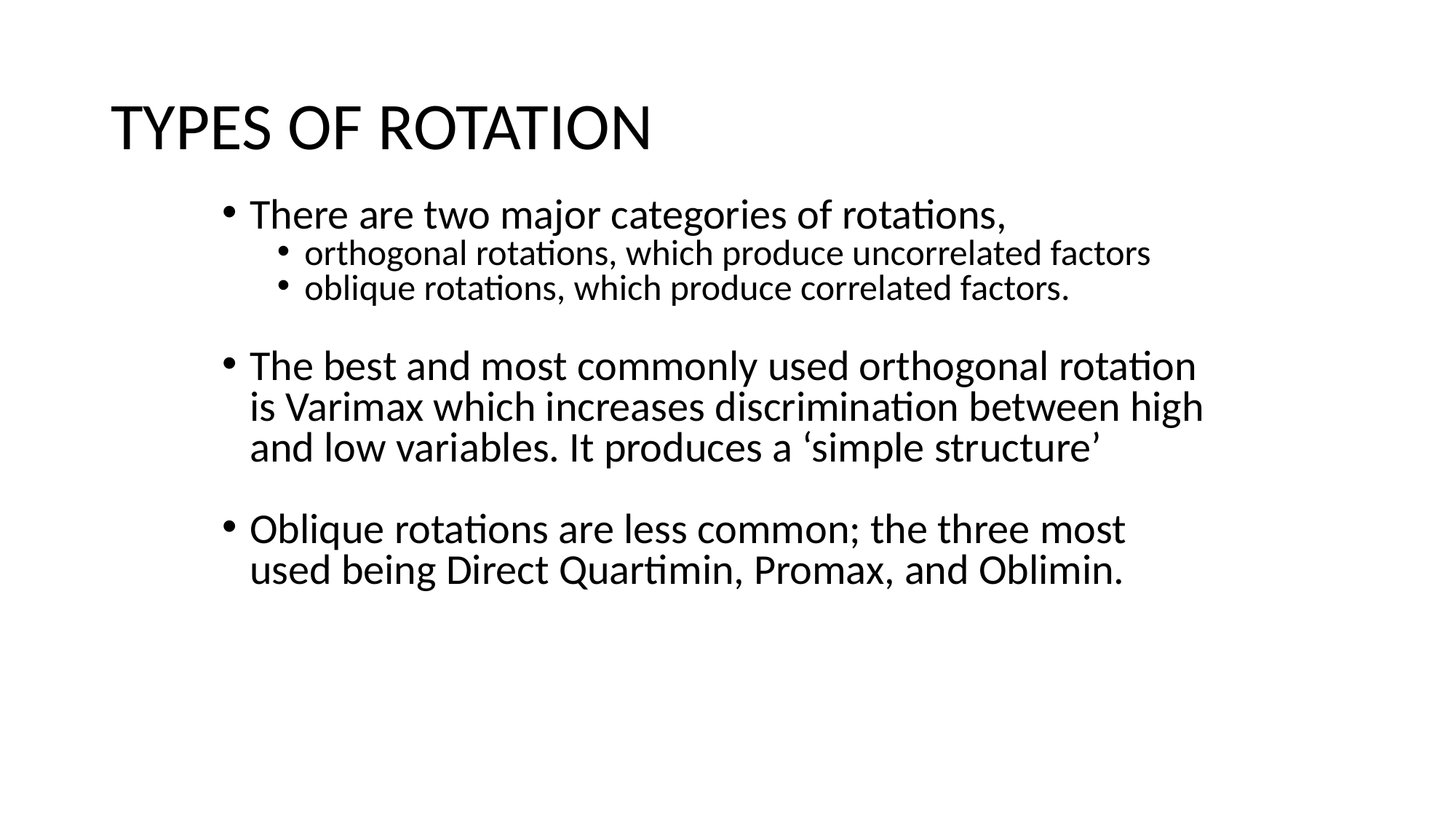

TYPES OF ROTATION
There are two major categories of rotations,
orthogonal rotations, which produce uncorrelated factors
oblique rotations, which produce correlated factors.

The best and most commonly used orthogonal rotation is Varimax which increases discrimination between high and low variables. It produces a ‘simple structure’

Oblique rotations are less common; the three most used being Direct Quartimin, Promax, and Oblimin.